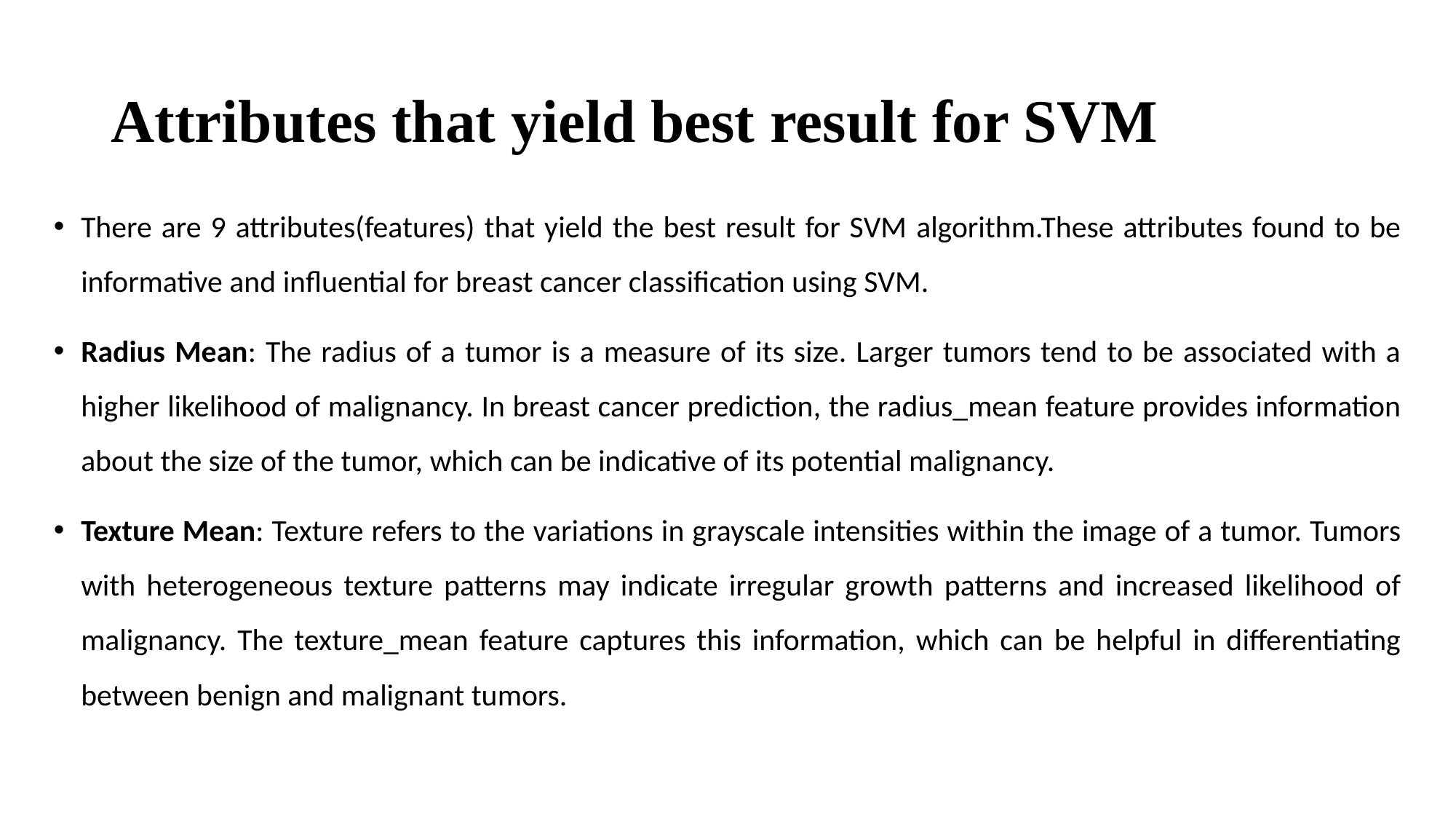

# Attributes that yield best result for SVM
There are 9 attributes(features) that yield the best result for SVM algorithm.These attributes found to be informative and influential for breast cancer classification using SVM.
Radius Mean: The radius of a tumor is a measure of its size. Larger tumors tend to be associated with a higher likelihood of malignancy. In breast cancer prediction, the radius_mean feature provides information about the size of the tumor, which can be indicative of its potential malignancy.
Texture Mean: Texture refers to the variations in grayscale intensities within the image of a tumor. Tumors with heterogeneous texture patterns may indicate irregular growth patterns and increased likelihood of malignancy. The texture_mean feature captures this information, which can be helpful in differentiating between benign and malignant tumors.